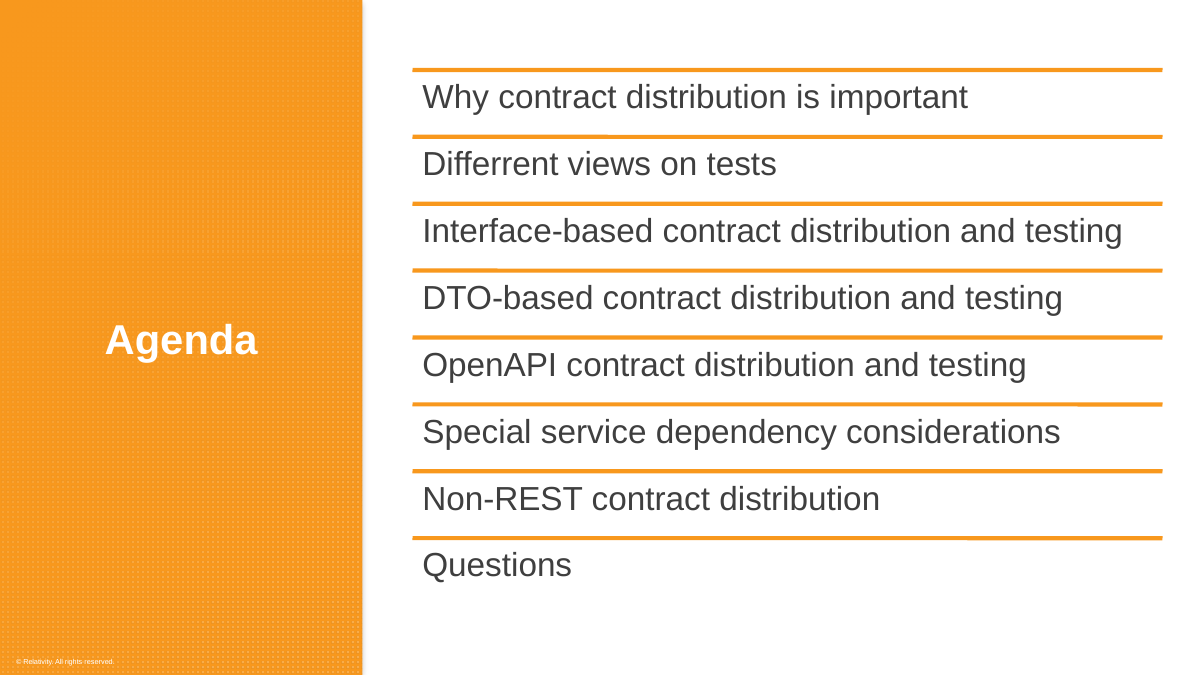

Why contract distribution is important
Differrent views on tests
Interface-based contract distribution and testing
DTO-based contract distribution and testing
OpenAPI contract distribution and testing
Special service dependency considerations
Non-REST contract distribution
Questions
Agenda